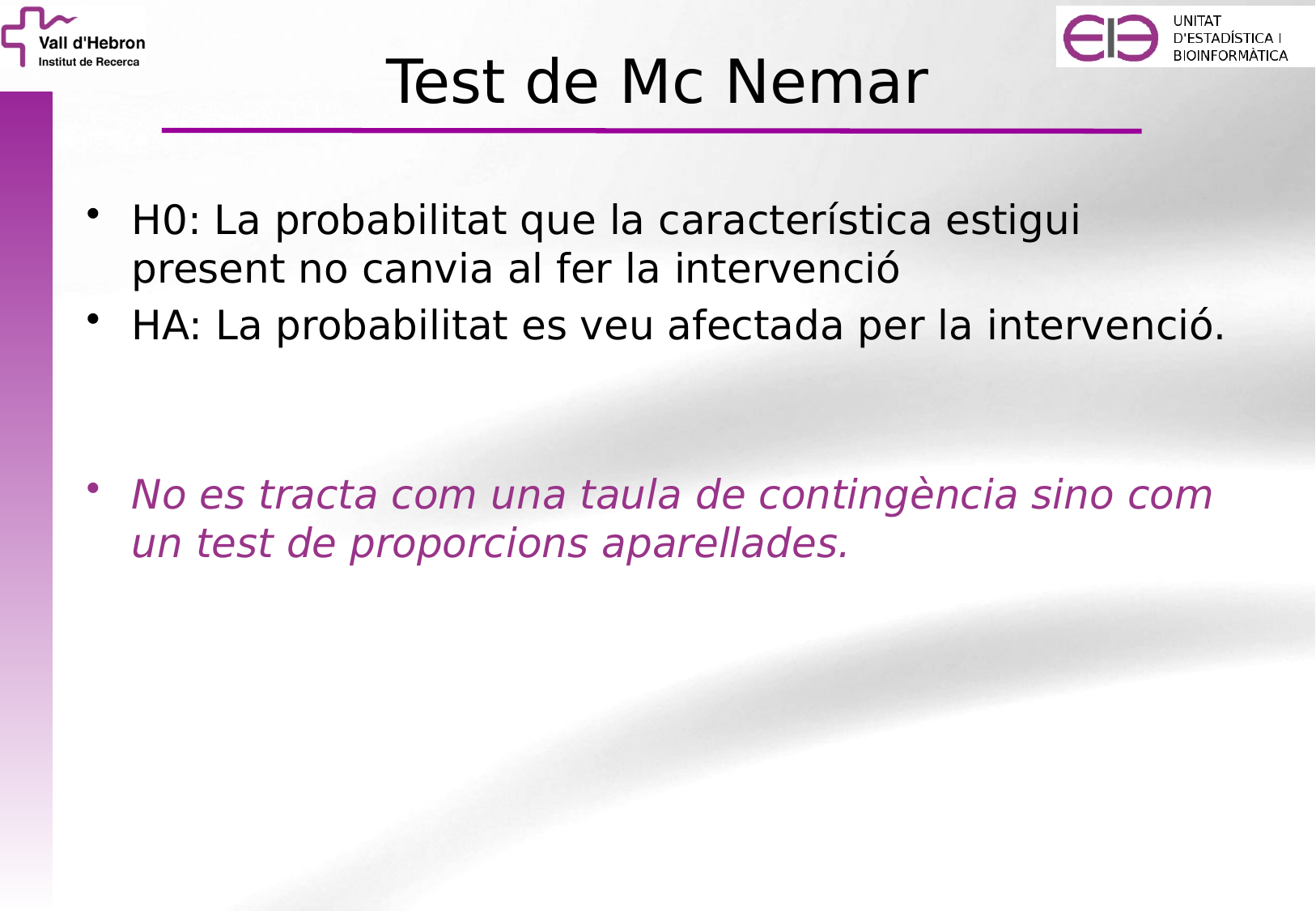

# Test de Mc Nemar
H0: La probabilitat que la característica estigui present no canvia al fer la intervenció
HA: La probabilitat es veu afectada per la intervenció.

No es tracta com una taula de contingència sino com un test de proporcions aparellades.